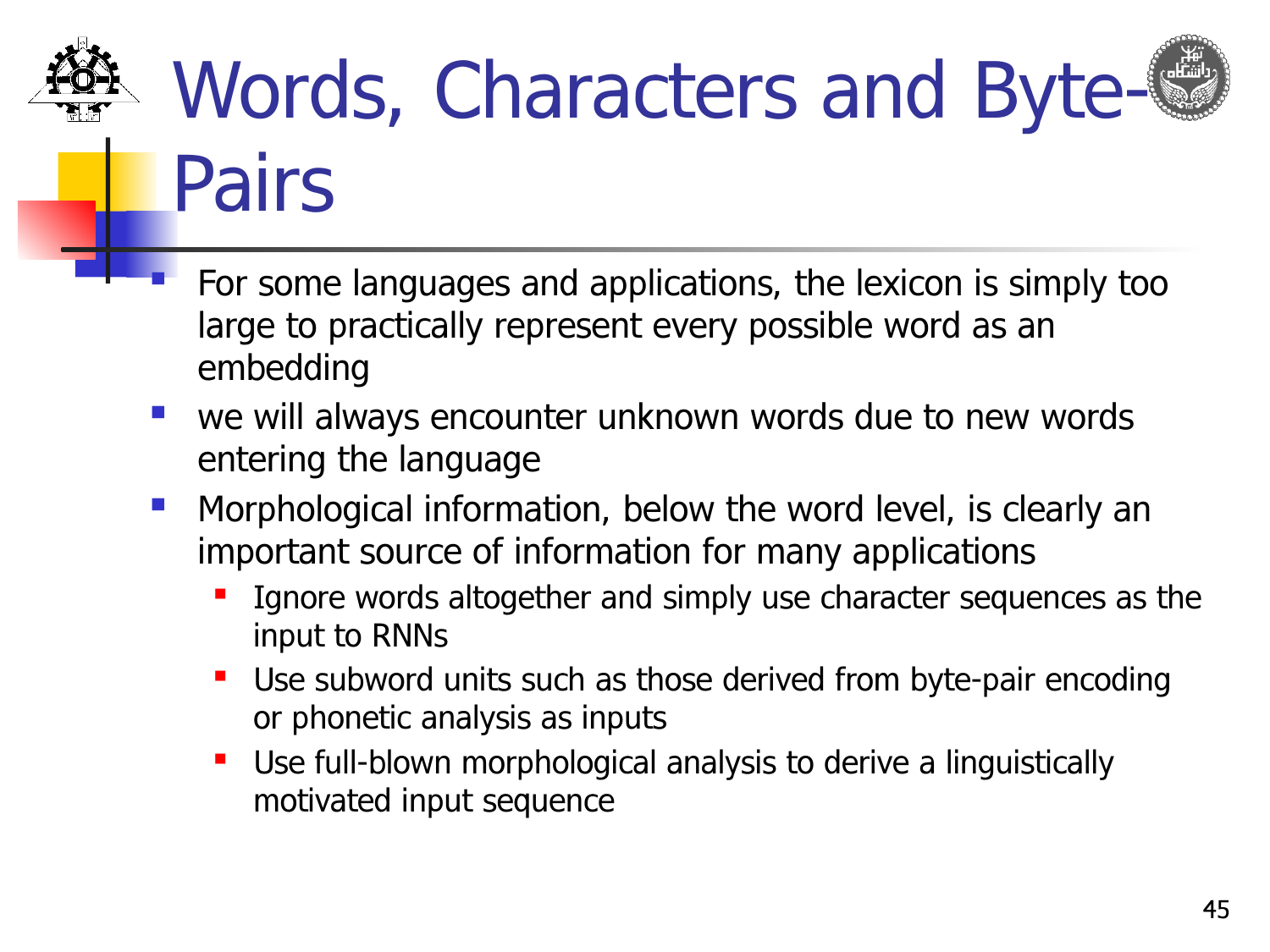

# Words, Characters and Byte-Pairs
For some languages and applications, the lexicon is simply too large to practically represent every possible word as an embedding
we will always encounter unknown words due to new words entering the language
Morphological information, below the word level, is clearly an important source of information for many applications
Ignore words altogether and simply use character sequences as the input to RNNs
Use subword units such as those derived from byte-pair encoding or phonetic analysis as inputs
Use full-blown morphological analysis to derive a linguistically motivated input sequence
45